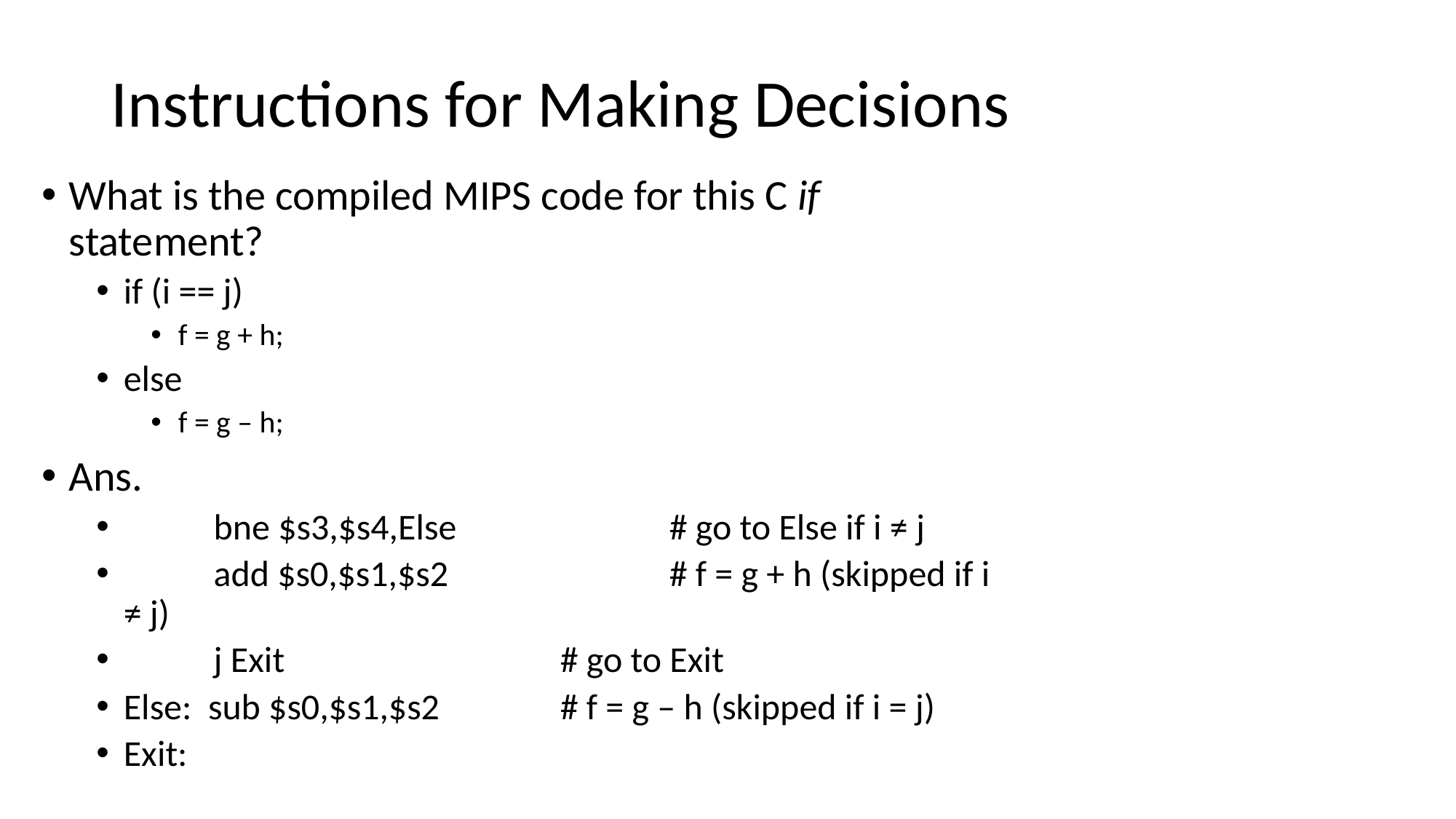

# Instructions for Making Decisions
What is the compiled MIPS code for this C if statement?
if (i == j)
f = g + h;
else
f = g – h;
Ans.
           bne $s3,$s4,Else 		# go to Else if i ≠ j
           add $s0,$s1,$s2 		# f = g + h (skipped if i ≠ j)
           j Exit 			# go to Exit
Else:  sub $s0,$s1,$s2 		# f = g – h (skipped if i = j)
Exit: